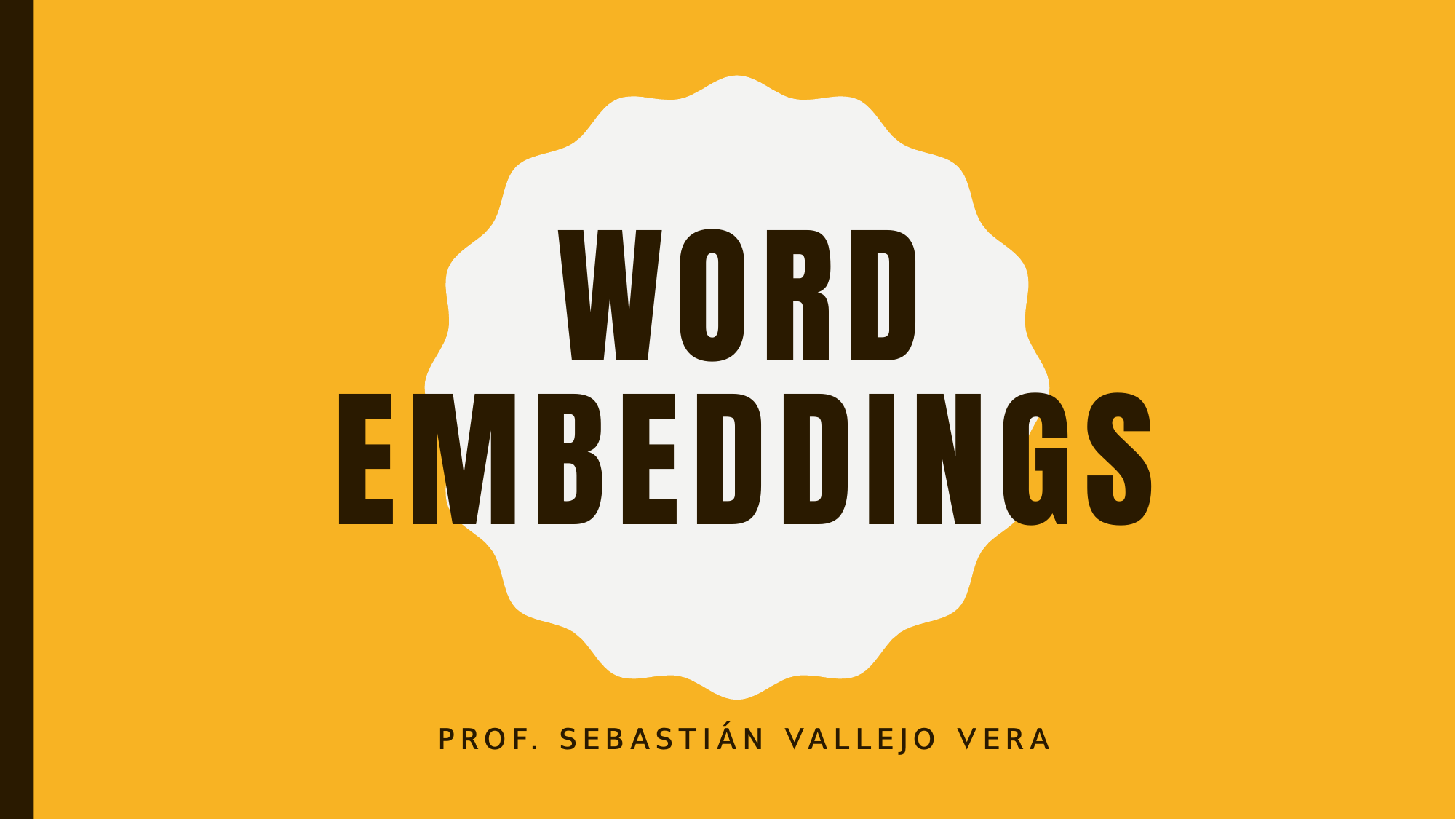

# Word Embeddings
Prof. Sebastián Vallejo Vera